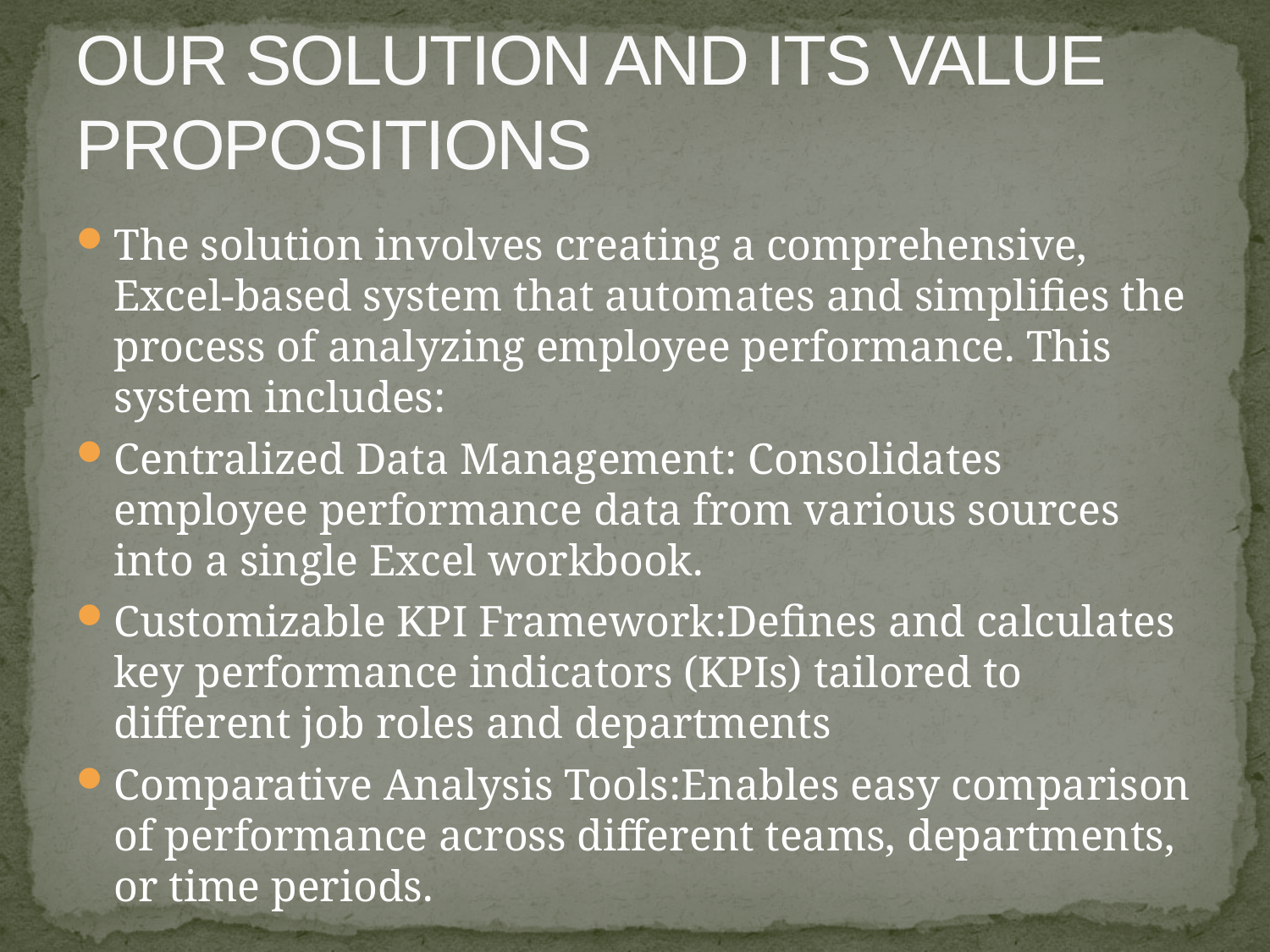

# OUR SOLUTION AND ITS VALUE PROPOSITIONS
The solution involves creating a comprehensive, Excel-based system that automates and simplifies the process of analyzing employee performance. This system includes:
Centralized Data Management: Consolidates employee performance data from various sources into a single Excel workbook.
Customizable KPI Framework:Defines and calculates key performance indicators (KPIs) tailored to different job roles and departments
Comparative Analysis Tools:Enables easy comparison of performance across different teams, departments, or time periods.